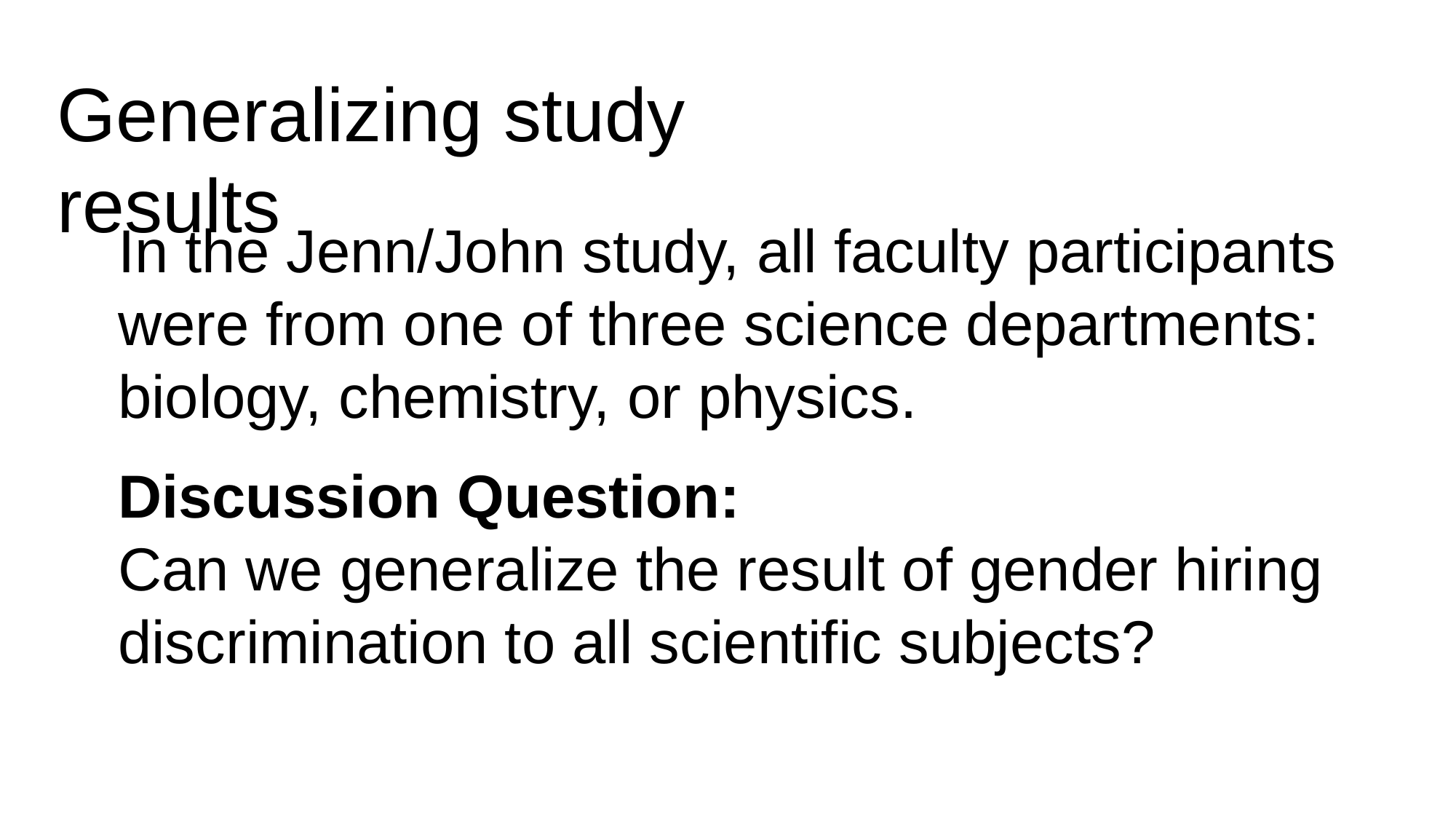

Generalizing study results
In the Jenn/John study, all faculty participants were from one of three science departments: biology, chemistry, or physics.

Discussion Question:
Can we generalize the result of gender hiring discrimination to all scientific subjects?